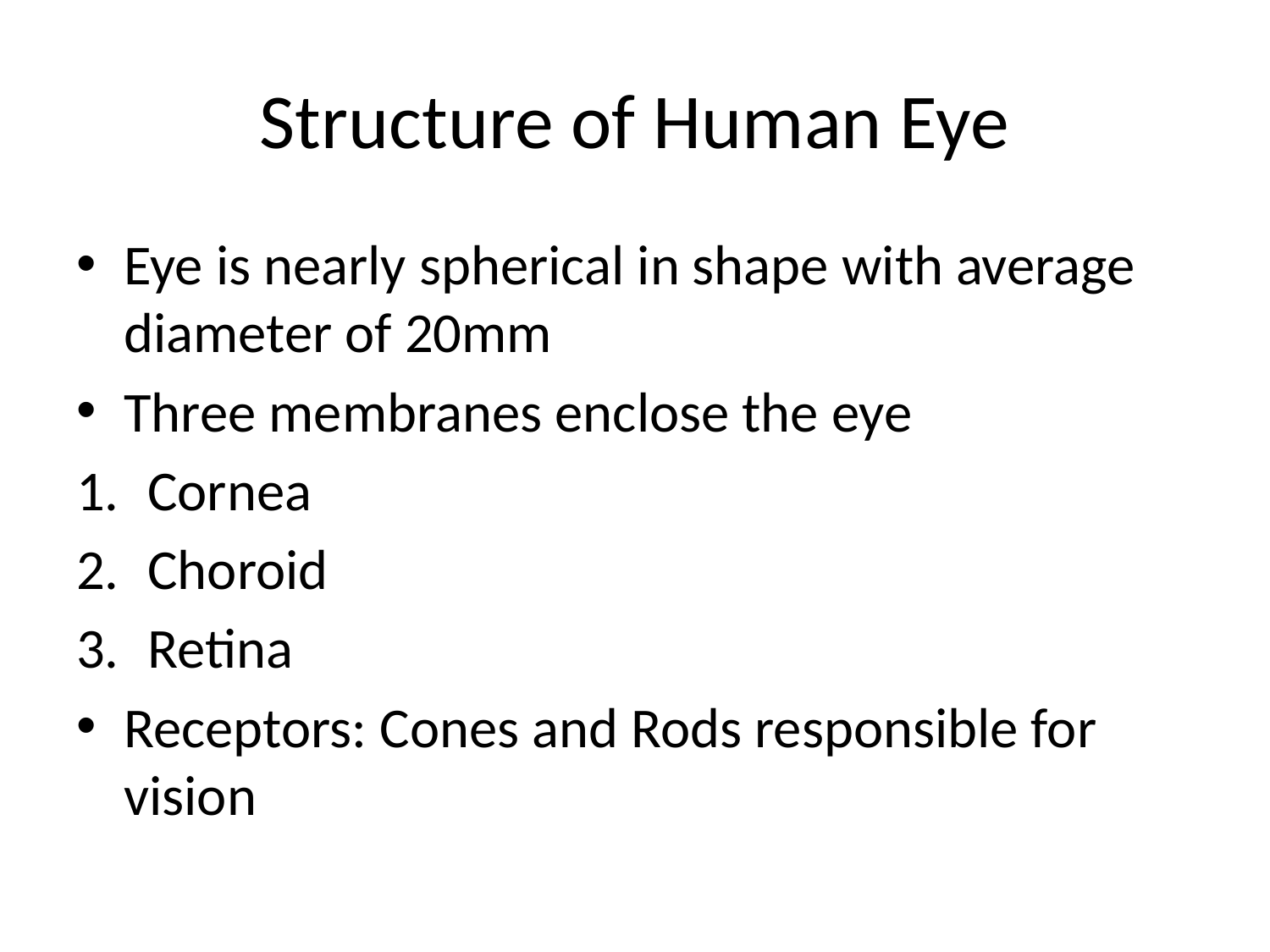

# Structure of Human Eye
Eye is nearly spherical in shape with average diameter of 20mm
Three membranes enclose the eye
Cornea
Choroid
Retina
Receptors: Cones and Rods responsible for vision